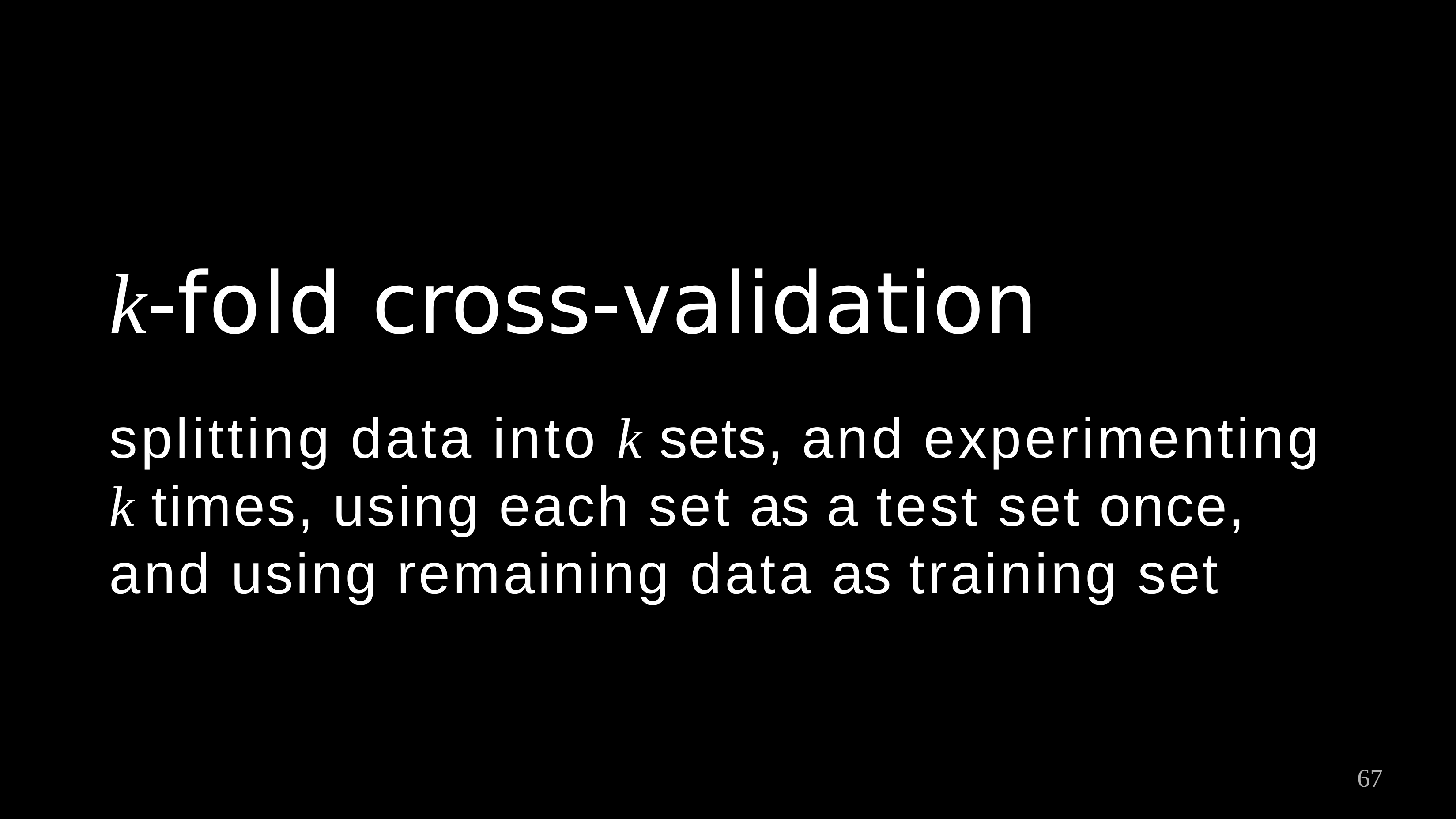

# k-fold cross-validation
splitting data into k sets, and experimenting k times, using each set as a test set once, and using remaining data as training set
67